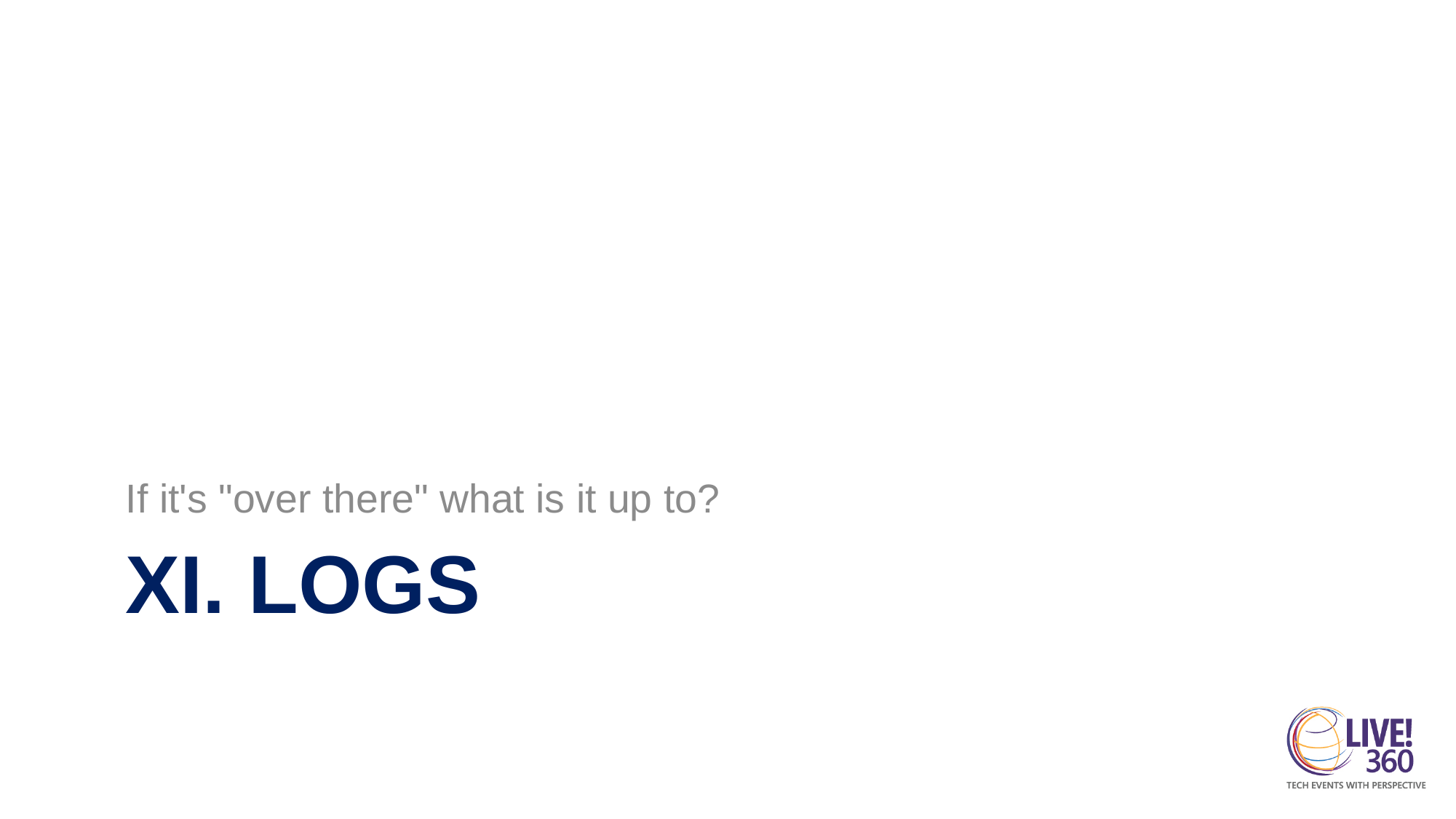

If it's "over there" what is it up to?
# XI. Logs